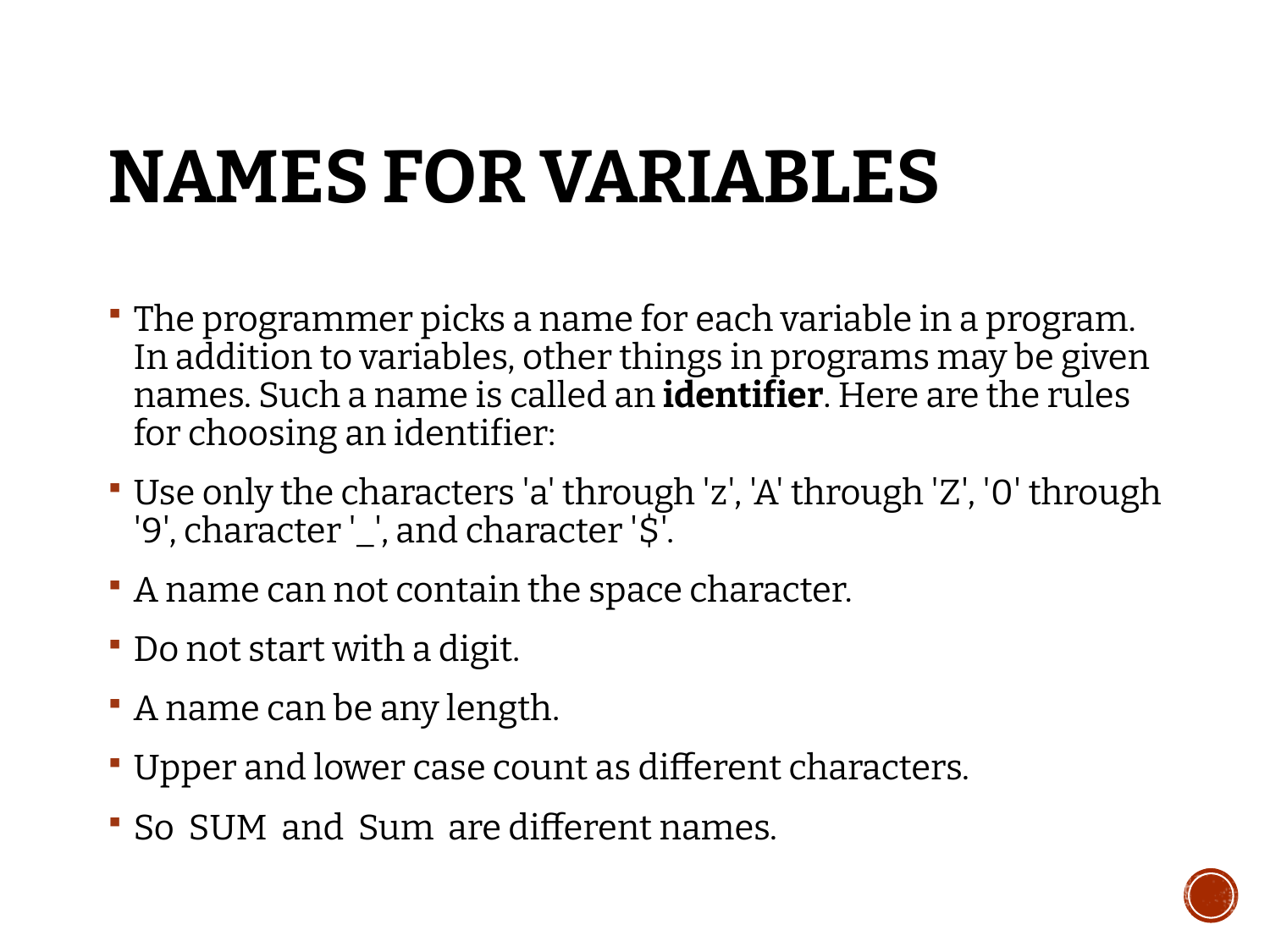

# Names for Variables
The programmer picks a name for each variable in a program. In addition to variables, other things in programs may be given names. Such a name is called an identifier. Here are the rules for choosing an identifier:
Use only the characters 'a' through 'z', 'A' through 'Z', '0' through '9', character '_', and character '$'.
A name can not contain the space character.
Do not start with a digit.
A name can be any length.
Upper and lower case count as different characters.
So  SUM  and  Sum  are different names.